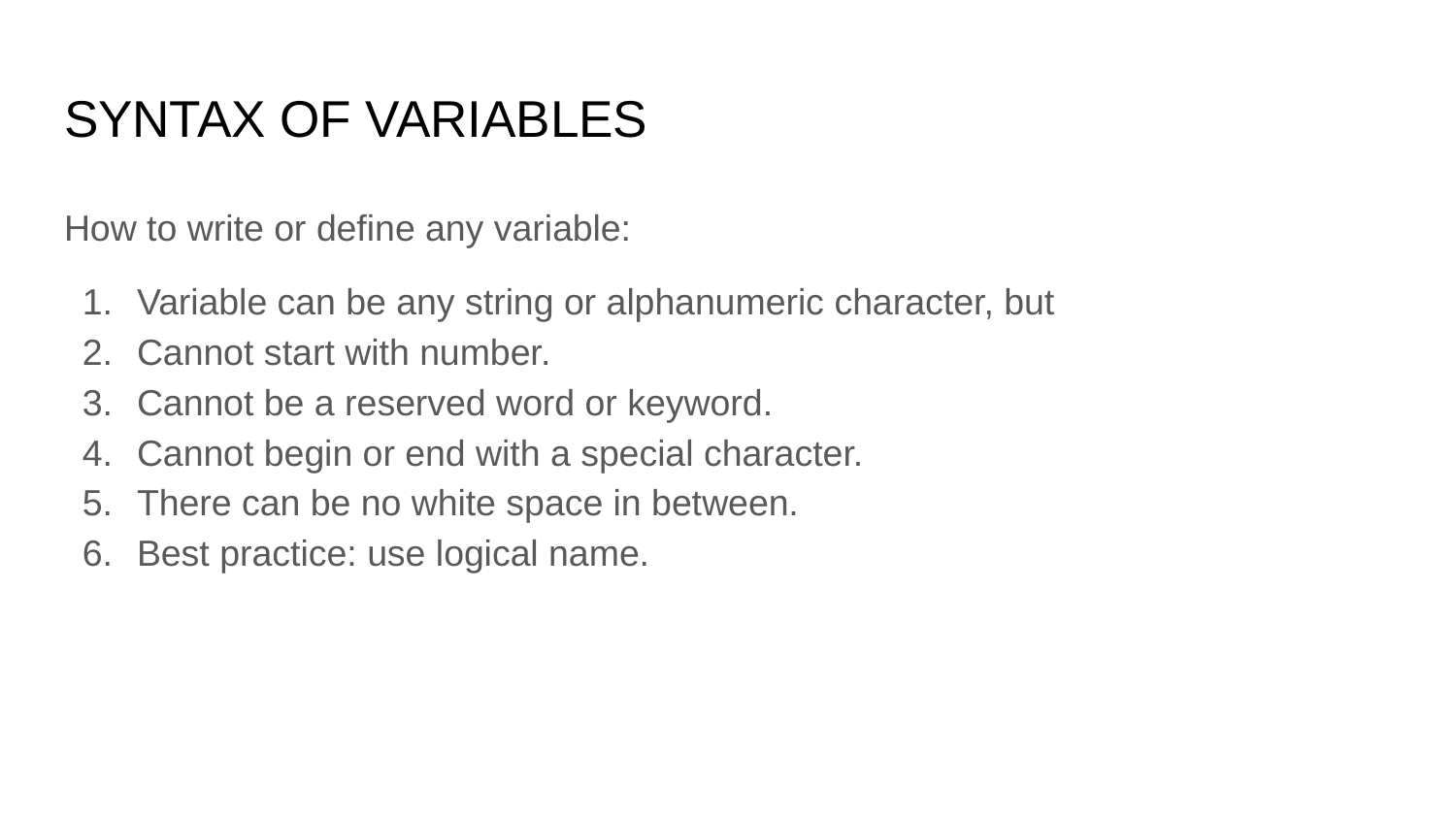

# SYNTAX OF VARIABLES
How to write or define any variable:
Variable can be any string or alphanumeric character, but
Cannot start with number.
Cannot be a reserved word or keyword.
Cannot begin or end with a special character.
There can be no white space in between.
Best practice: use logical name.